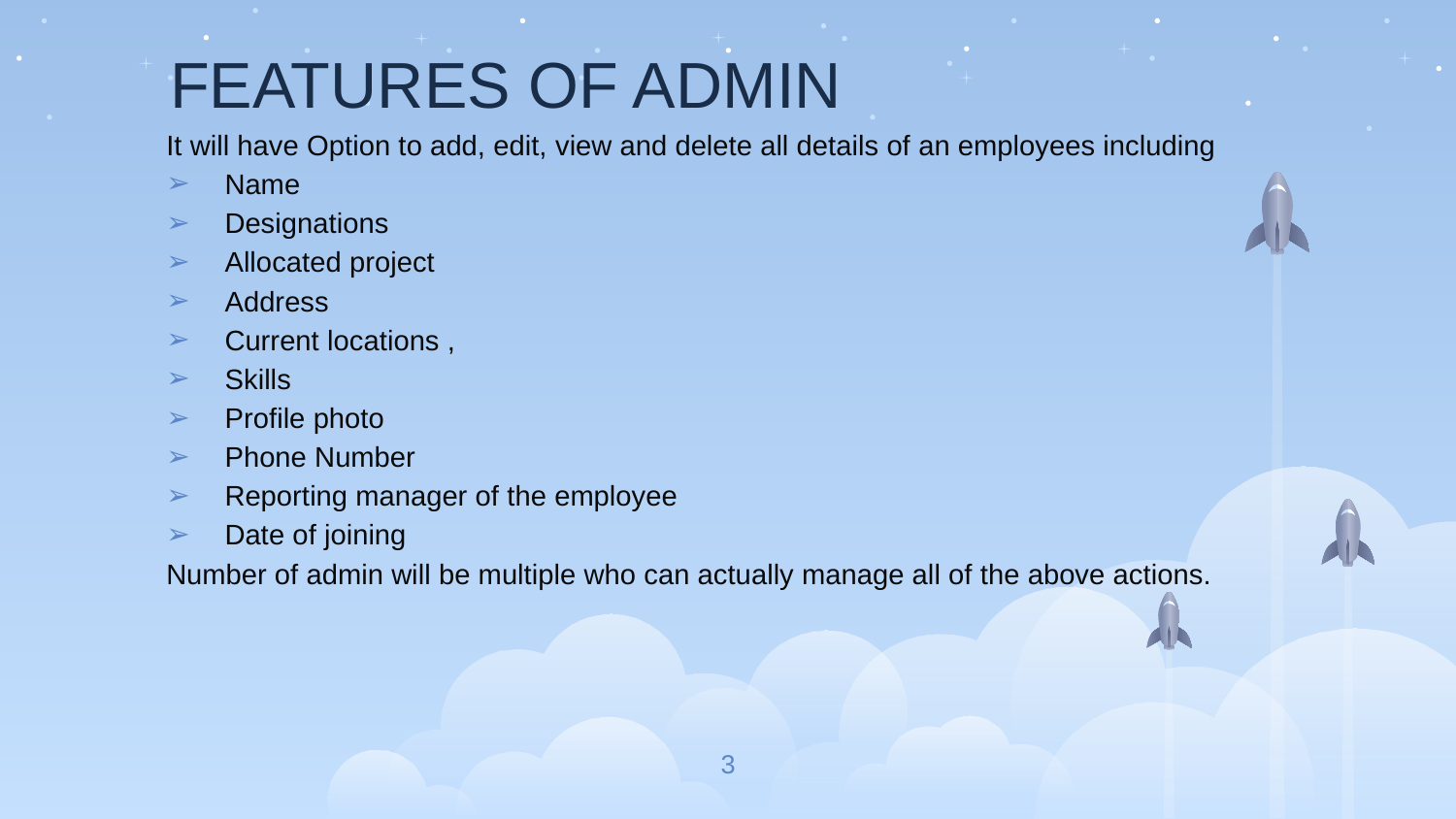

# FEATURES OF ADMIN
It will have Option to add, edit, view and delete all details of an employees including
Name
Designations
Allocated project
Address
Current locations ,
Skills
Profile photo
Phone Number
Reporting manager of the employee
Date of joining
Number of admin will be multiple who can actually manage all of the above actions.

3